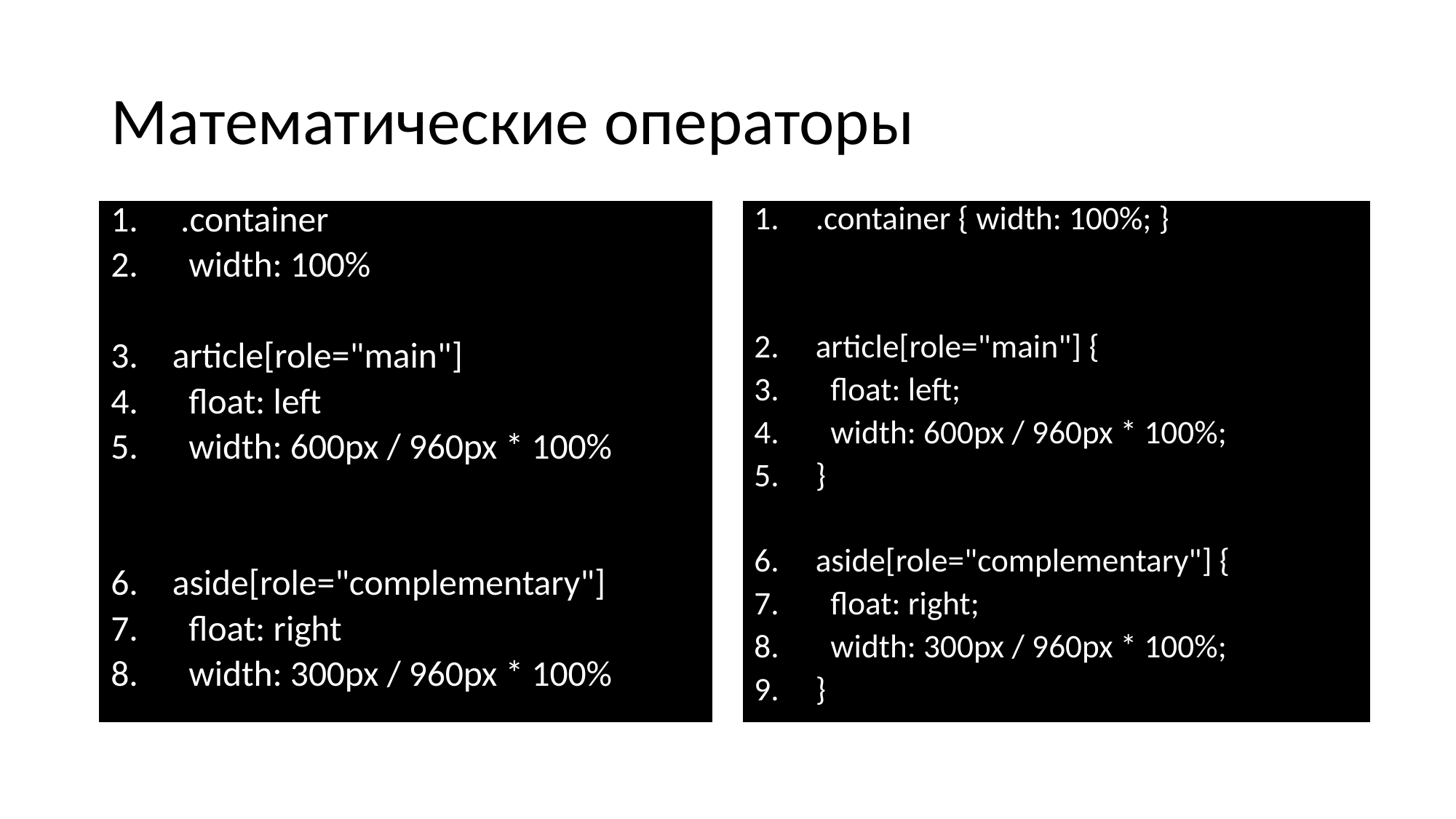

# Математические операторы
 .container
  width: 100%

article[role="main"]
  float: left
  width: 600px / 960px * 100%

aside[role="complementary"]
  float: right
  width: 300px / 960px * 100%

.container { width: 100%; }

article[role="main"] {
  float: left;
  width: 600px / 960px * 100%;
}

aside[role="complementary"] {
  float: right;
  width: 300px / 960px * 100%;
}